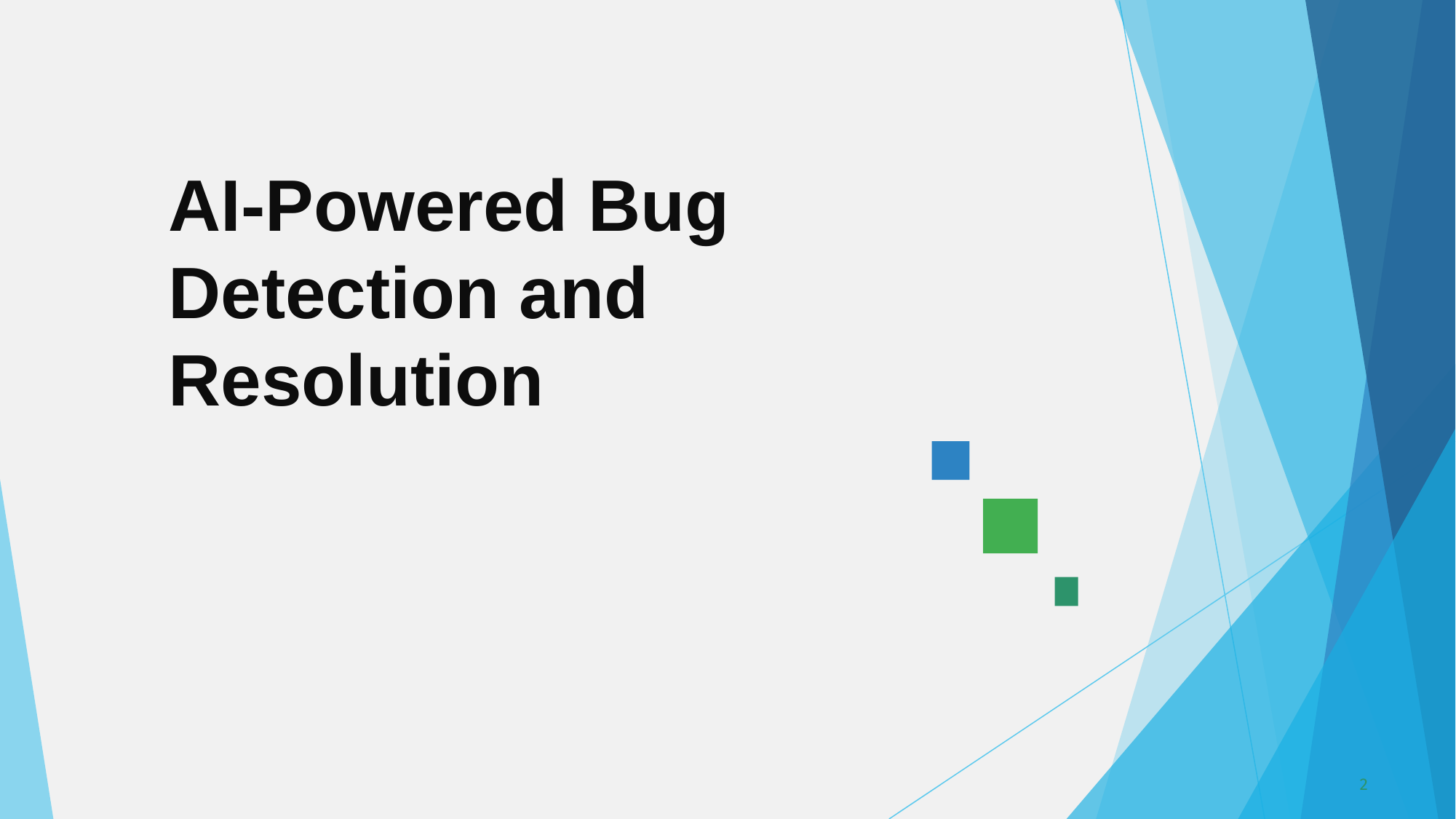

# AI-Powered Bug Detection and Resolution

2